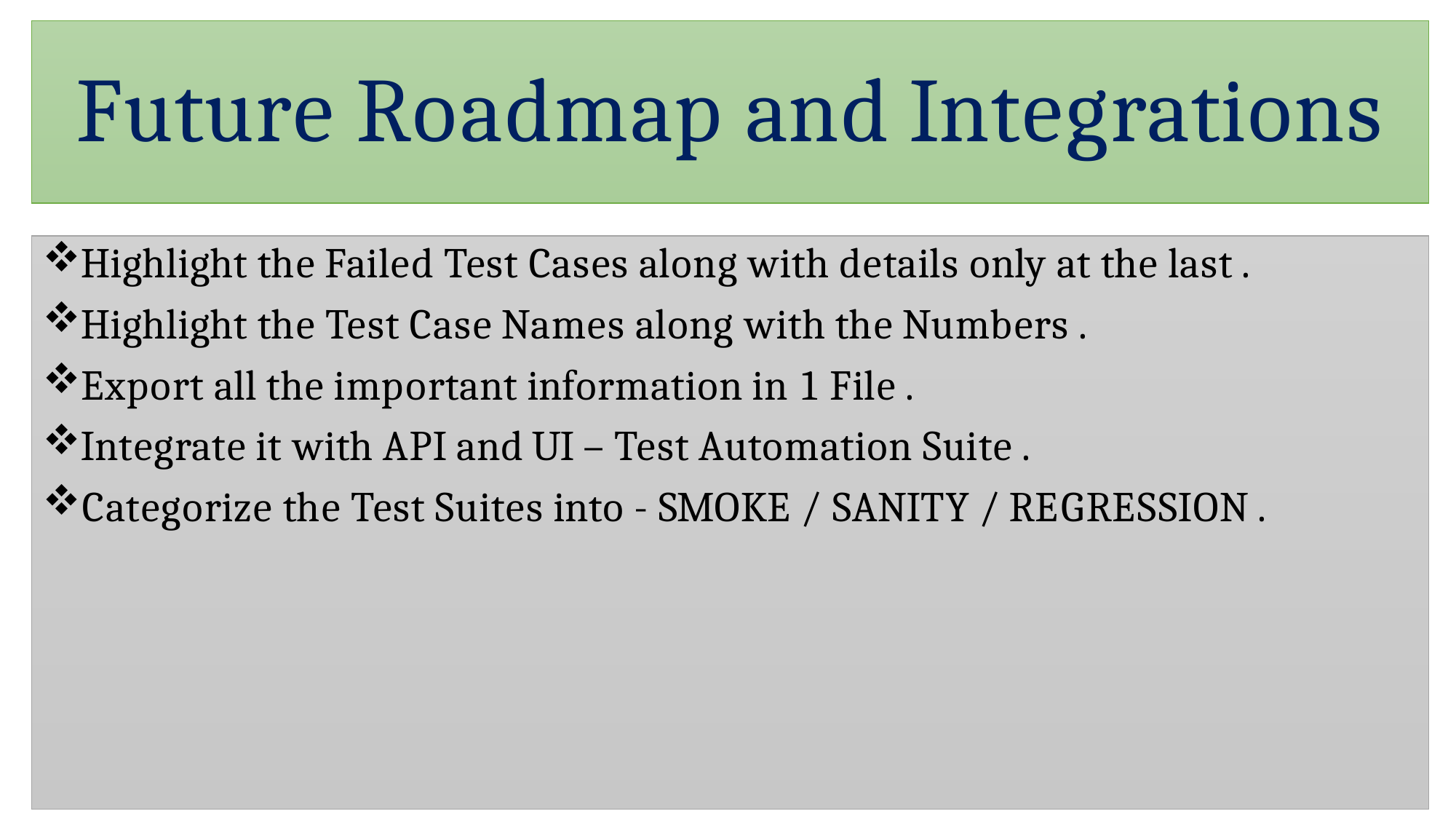

# Future Roadmap and Integrations
Highlight the Failed Test Cases along with details only at the last .
Highlight the Test Case Names along with the Numbers .
Export all the important information in 1 File .
Integrate it with API and UI – Test Automation Suite .
Categorize the Test Suites into - SMOKE / SANITY / REGRESSION .